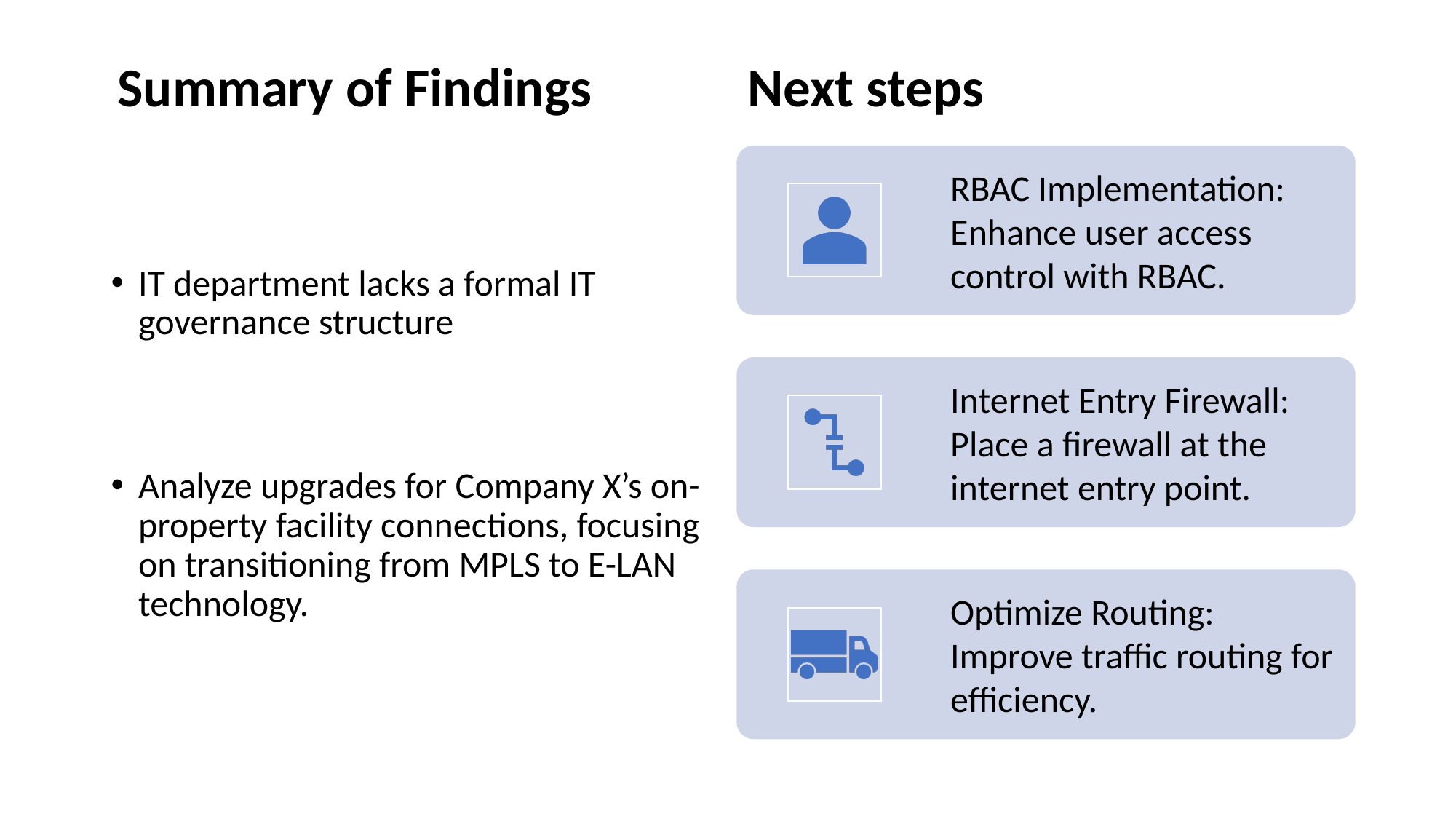

Summary of Findings
Next steps

IT department lacks a formal IT governance structure

Analyze upgrades for Company X’s on-property facility connections, focusing on transitioning from MPLS to E-LAN technology.

RBAC Implementation: Enhance user access control with RBAC.
Internet Entry Firewall: Place a firewall at the internet entry point.
Optimize Routing: Improve traffic routing for efficiency.